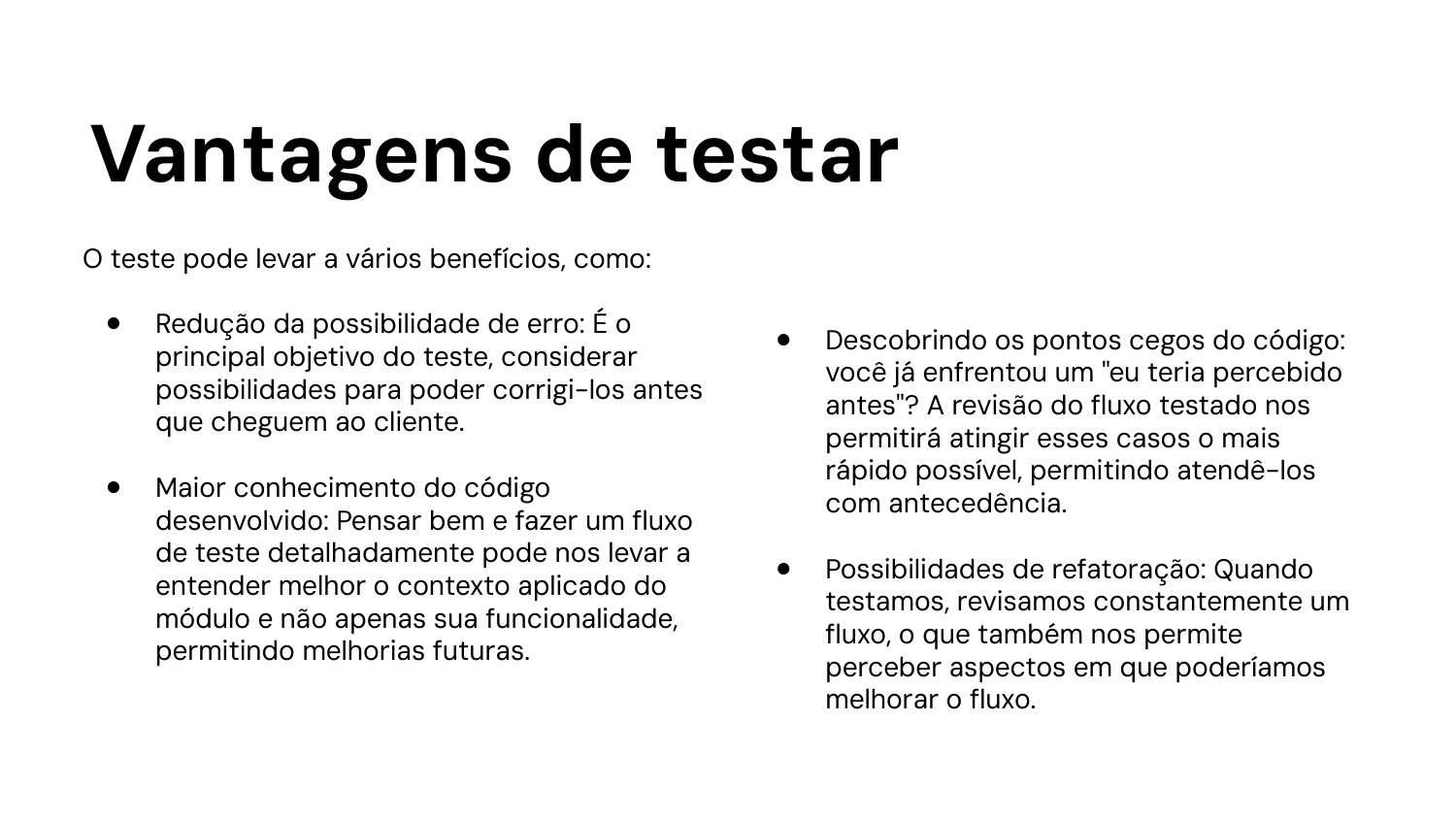

Vantagens de testar
O teste pode levar a vários benefícios, como:

Redução da possibilidade de erro: É o principal objetivo do teste, considerar possibilidades para poder corrigi-los antes que cheguem ao cliente.

Maior conhecimento do código desenvolvido: Pensar bem e fazer um fluxo de teste detalhadamente pode nos levar a entender melhor o contexto aplicado do módulo e não apenas sua funcionalidade, permitindo melhorias futuras.

Descobrindo os pontos cegos do código: você já enfrentou um "eu teria percebido antes"? A revisão do fluxo testado nos permitirá atingir esses casos o mais rápido possível, permitindo atendê-los com antecedência.

Possibilidades de refatoração: Quando testamos, revisamos constantemente um fluxo, o que também nos permite perceber aspectos em que poderíamos melhorar o fluxo.